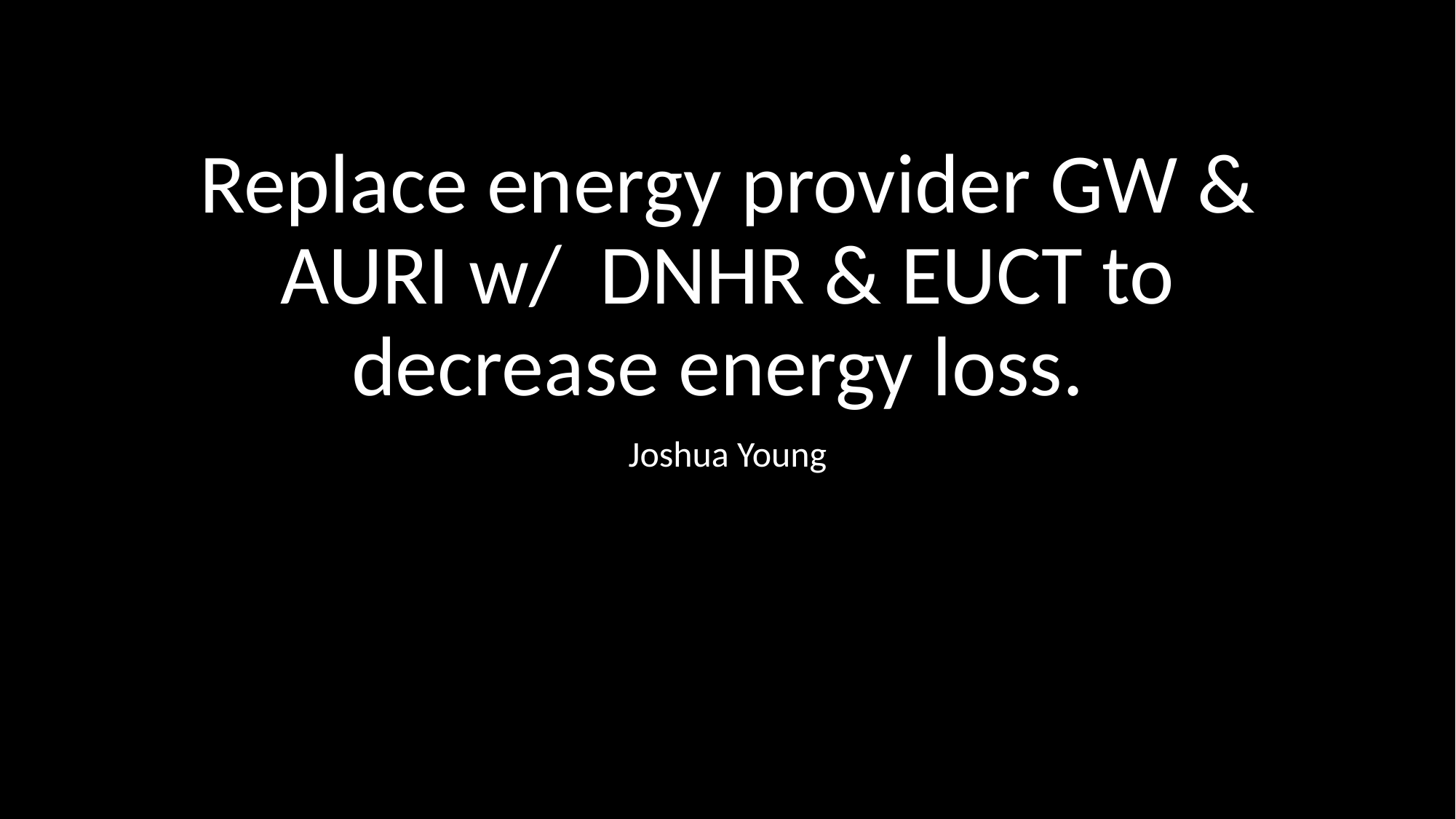

# Replace energy provider GW & AURI w/  DNHR & EUCT to decrease energy loss.
Joshua Young